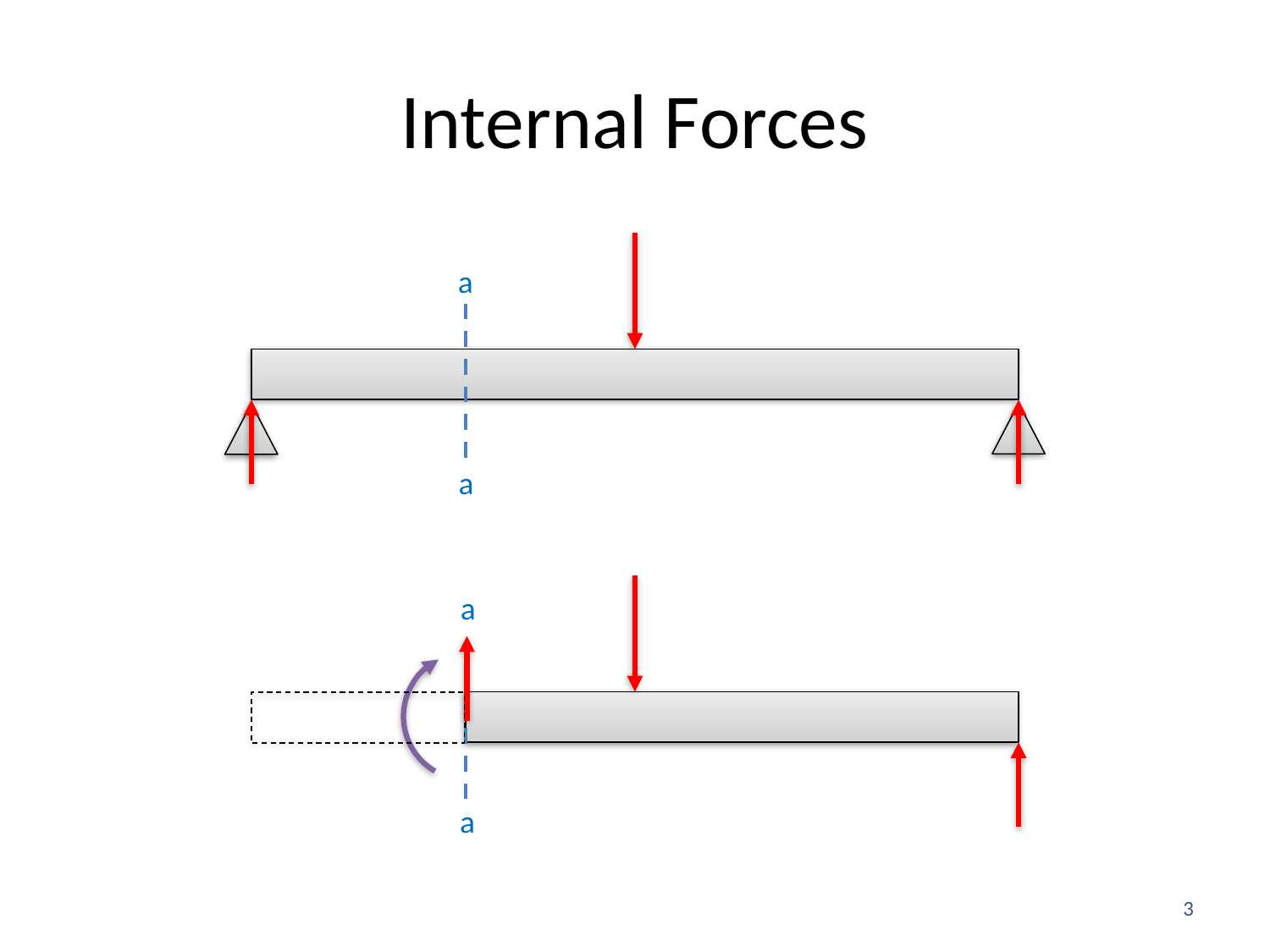

# Internal Forces
a

a
a

a
3